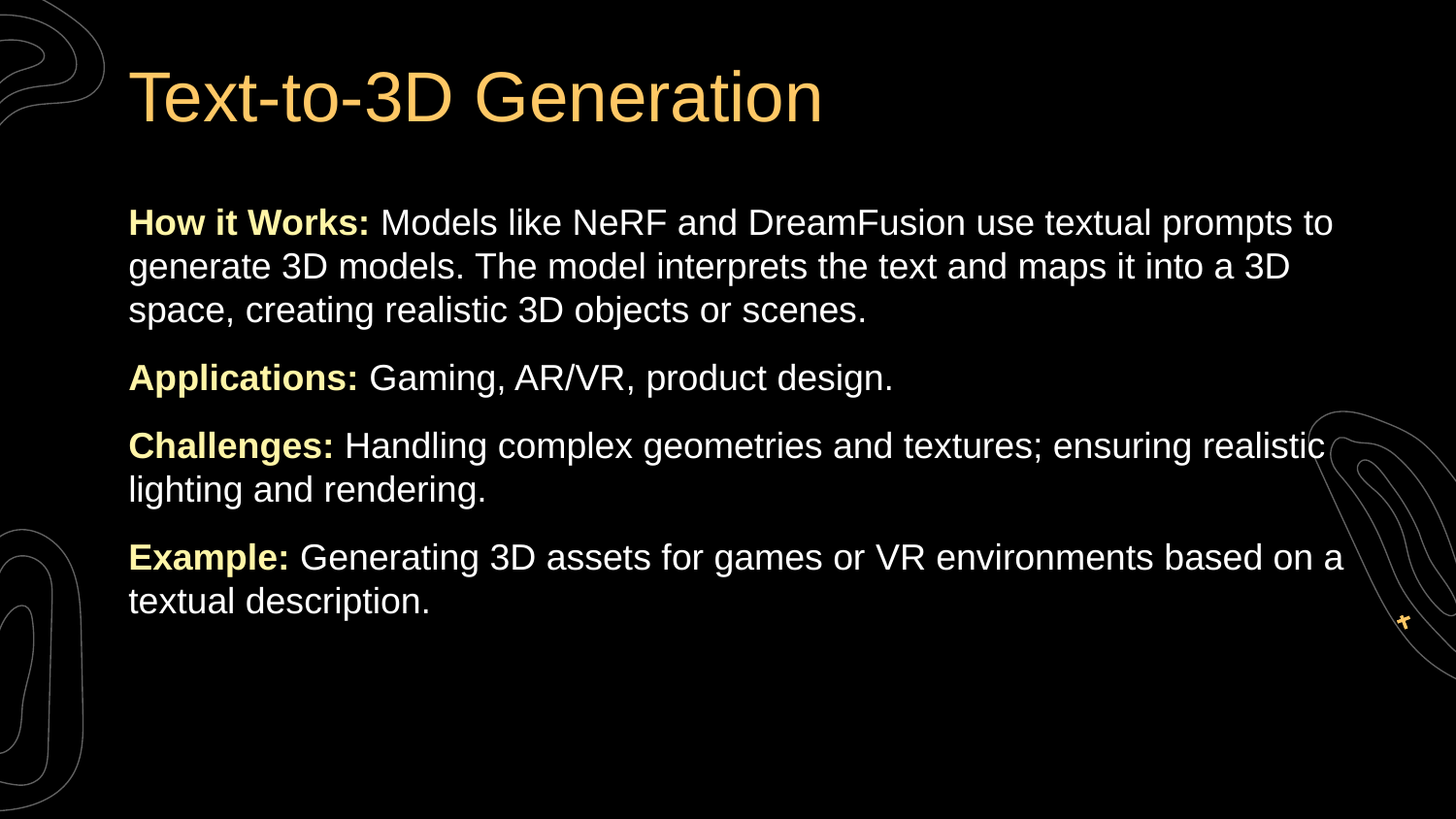

# Text-to-3D Generation
How it Works: Models like NeRF and DreamFusion use textual prompts to generate 3D models. The model interprets the text and maps it into a 3D space, creating realistic 3D objects or scenes.
Applications: Gaming, AR/VR, product design.
Challenges: Handling complex geometries and textures; ensuring realistic lighting and rendering.
Example: Generating 3D assets for games or VR environments based on a textual description.